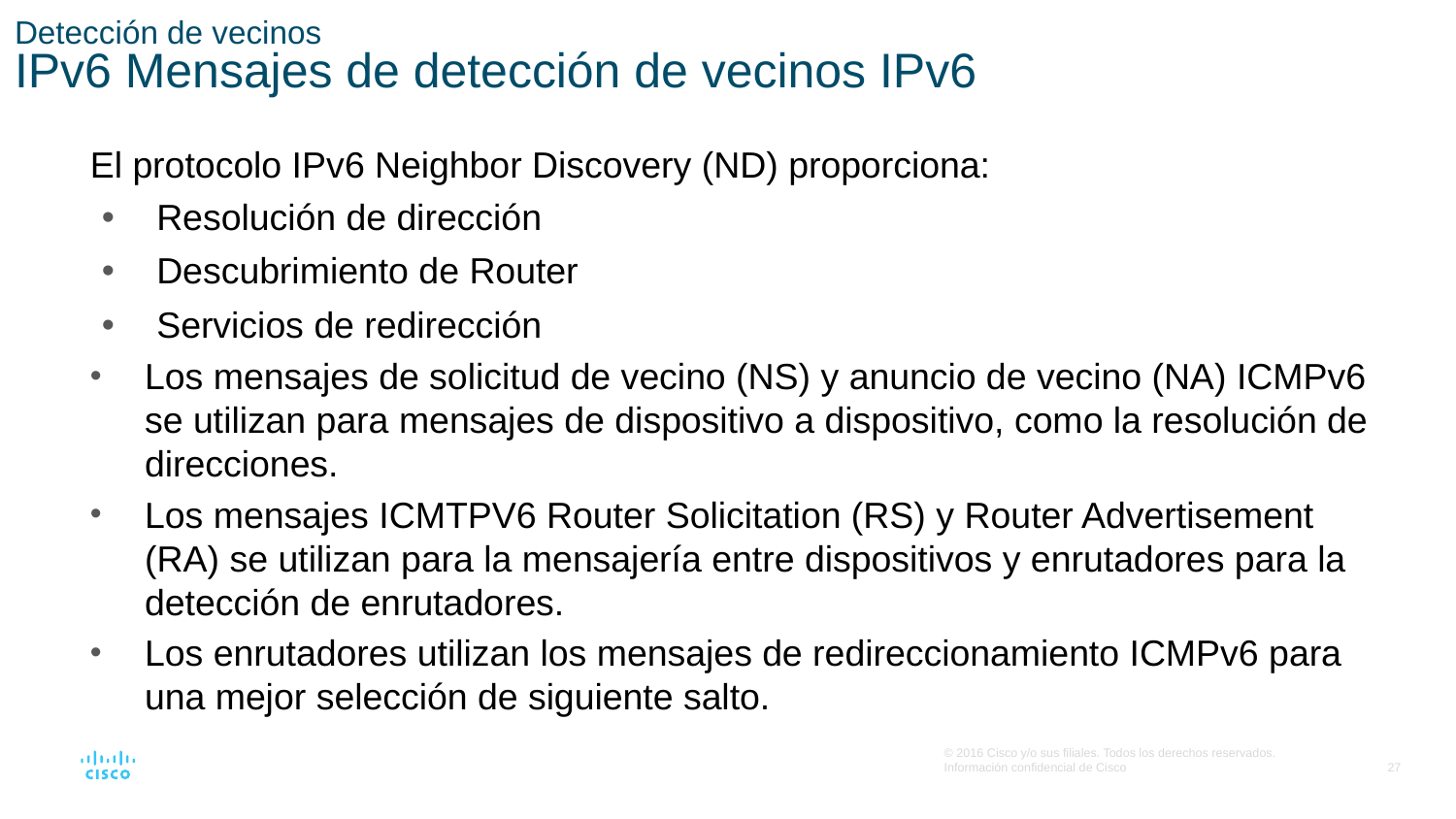

# Detección de vecinos IPv6 Mensajes de detección de vecinos IPv6
El protocolo IPv6 Neighbor Discovery (ND) proporciona:
Resolución de dirección
Descubrimiento de Router
Servicios de redirección
Los mensajes de solicitud de vecino (NS) y anuncio de vecino (NA) ICMPv6 se utilizan para mensajes de dispositivo a dispositivo, como la resolución de direcciones.
Los mensajes ICMTPV6 Router Solicitation (RS) y Router Advertisement (RA) se utilizan para la mensajería entre dispositivos y enrutadores para la detección de enrutadores.
Los enrutadores utilizan los mensajes de redireccionamiento ICMPv6 para una mejor selección de siguiente salto.